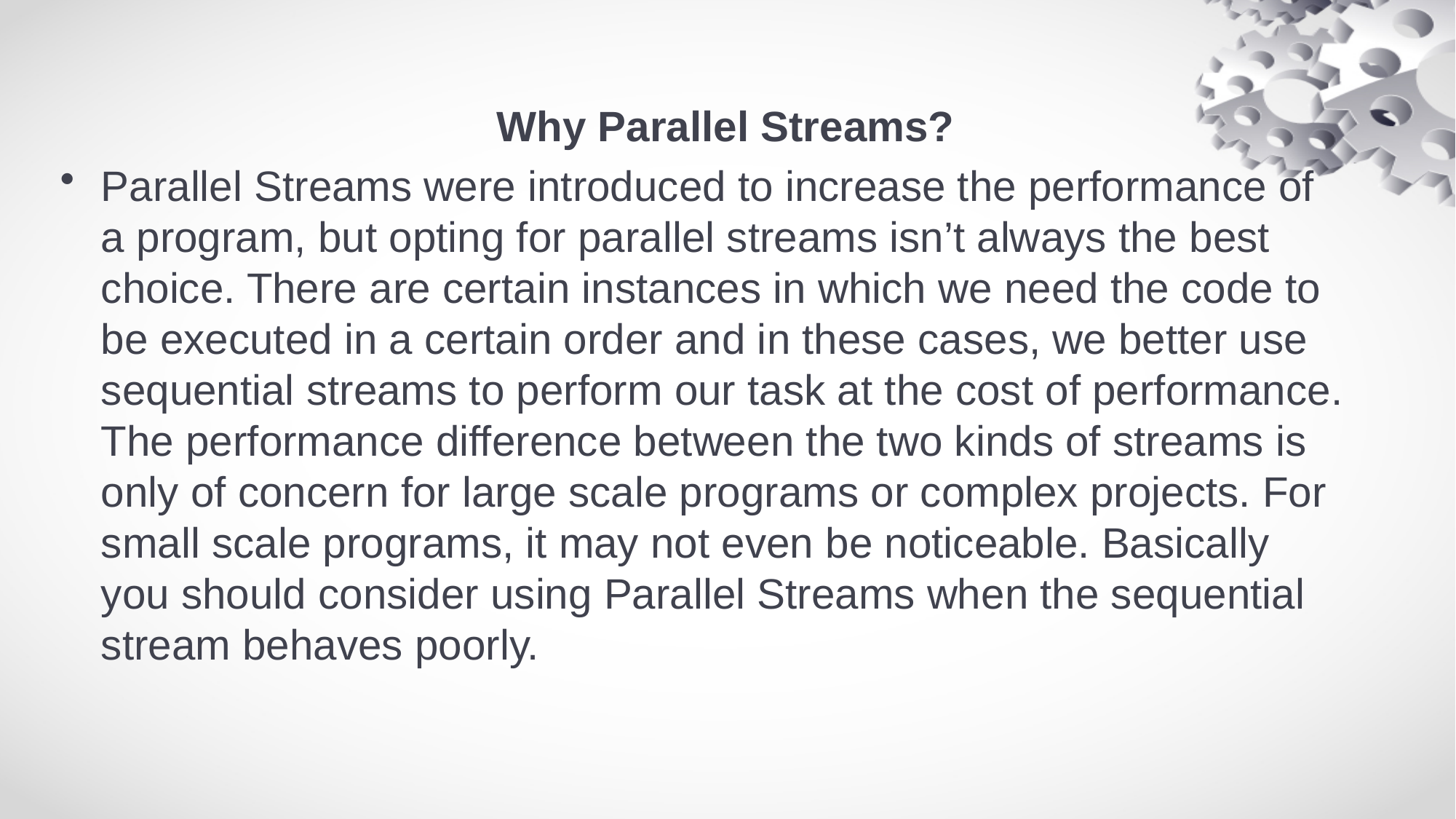

Why Parallel Streams?
Parallel Streams were introduced to increase the performance of a program, but opting for parallel streams isn’t always the best choice. There are certain instances in which we need the code to be executed in a certain order and in these cases, we better use sequential streams to perform our task at the cost of performance. The performance difference between the two kinds of streams is only of concern for large scale programs or complex projects. For small scale programs, it may not even be noticeable. Basically you should consider using Parallel Streams when the sequential stream behaves poorly.